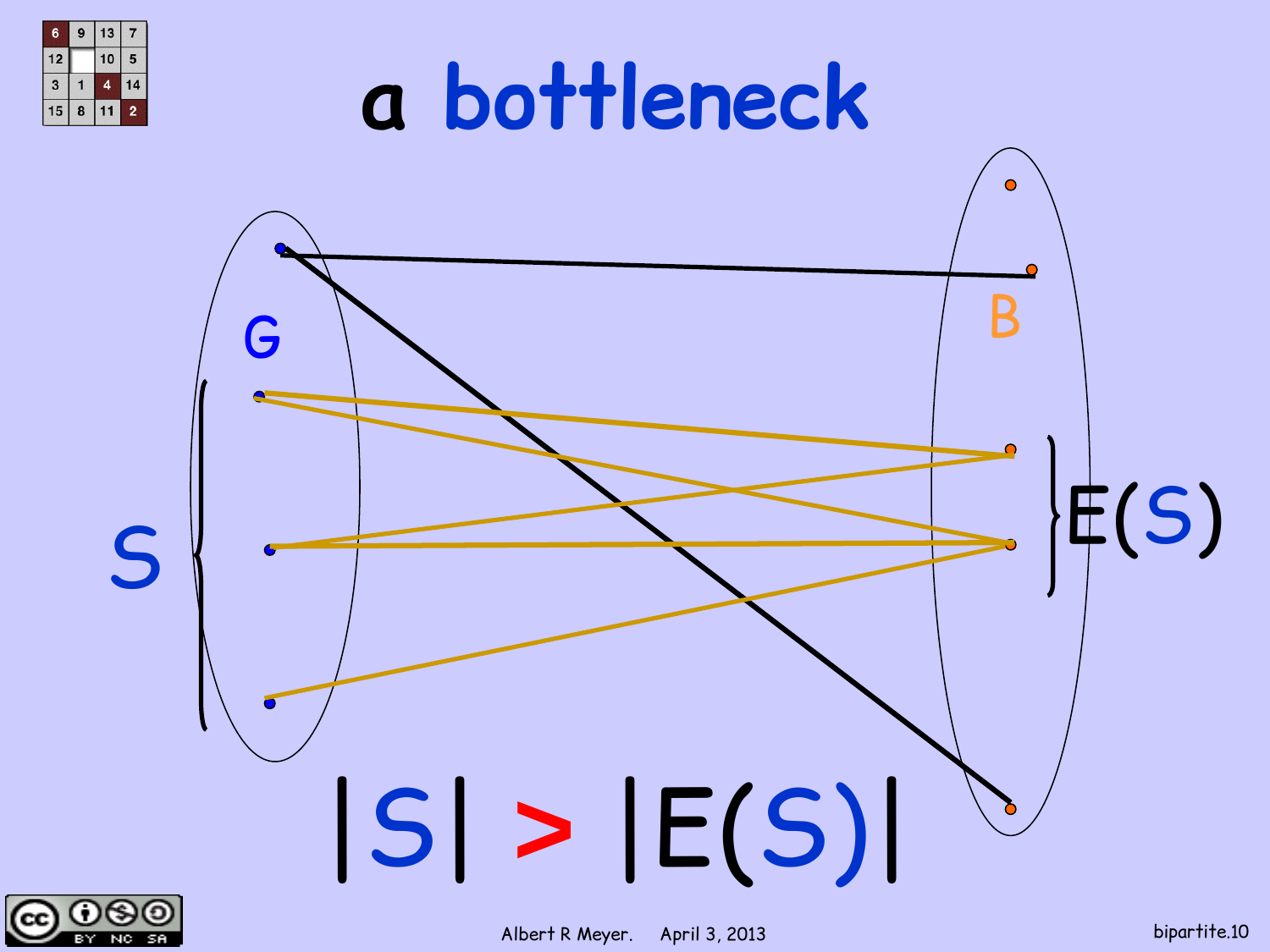

# No match is possible!
      a bottleneck

B
G

E(S)
S

|S| > |E(S)|
bipartite.10